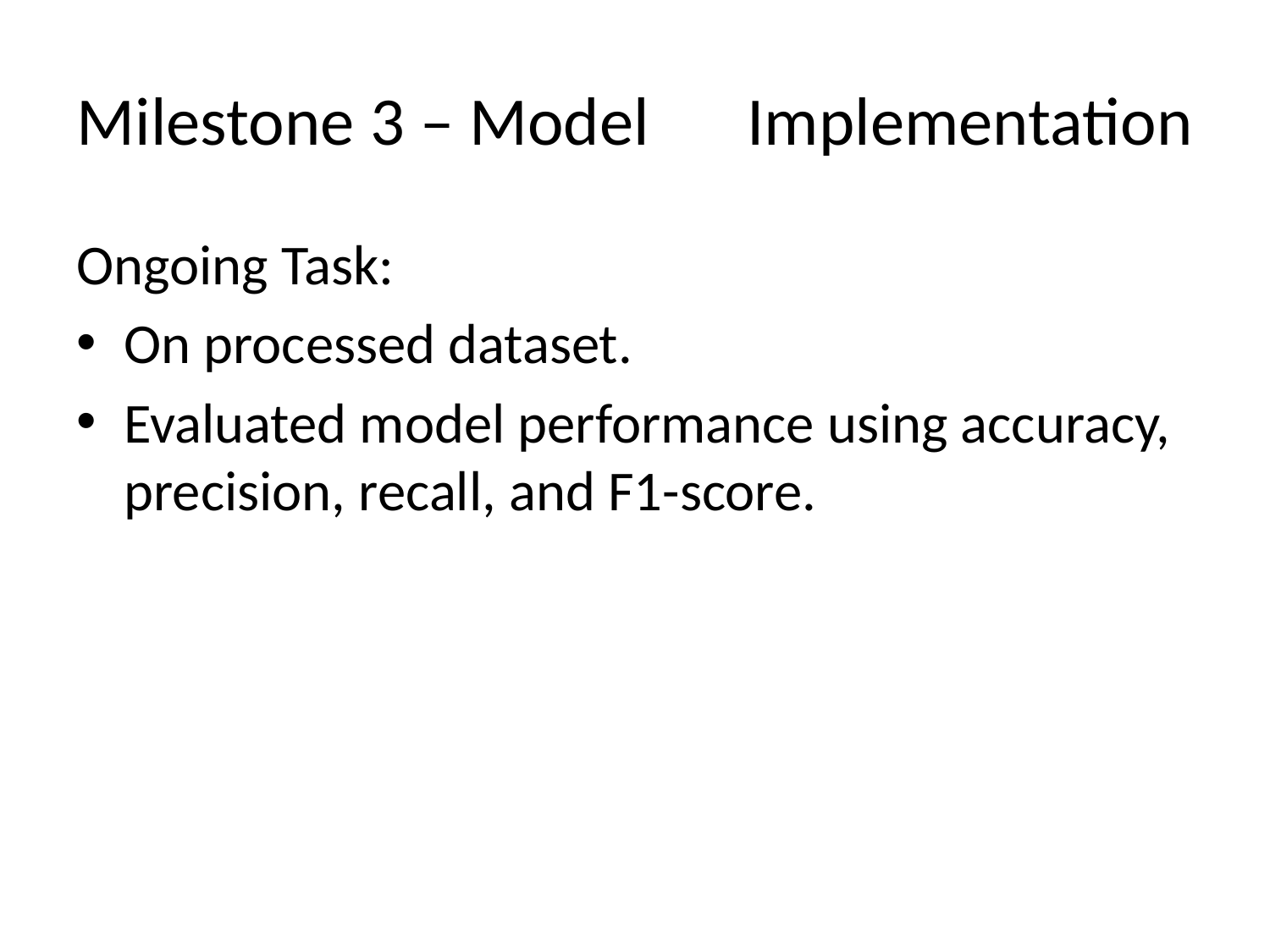

# Milestone 3 – Model 	Implementation
Ongoing Task:
On processed dataset.
Evaluated model performance using accuracy, precision, recall, and F1-score.